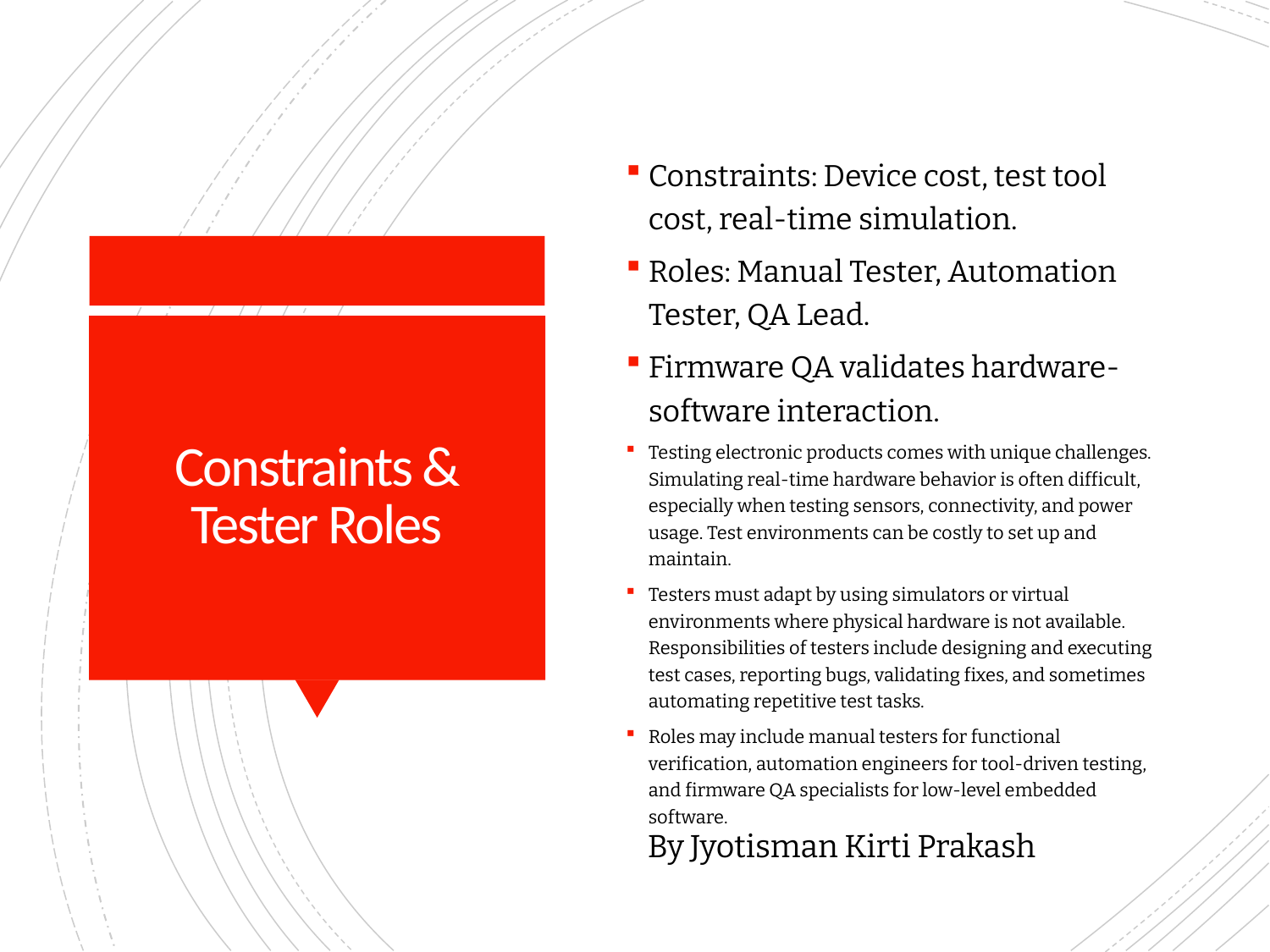

Constraints: Device cost, test tool cost, real-time simulation.
Roles: Manual Tester, Automation Tester, QA Lead.
Firmware QA validates hardware-software interaction.
Testing electronic products comes with unique challenges. Simulating real-time hardware behavior is often difficult, especially when testing sensors, connectivity, and power usage. Test environments can be costly to set up and maintain.
Testers must adapt by using simulators or virtual environments where physical hardware is not available. Responsibilities of testers include designing and executing test cases, reporting bugs, validating fixes, and sometimes automating repetitive test tasks.
Roles may include manual testers for functional verification, automation engineers for tool-driven testing, and firmware QA specialists for low-level embedded software.

# Constraints & Tester Roles
By Jyotisman Kirti Prakash